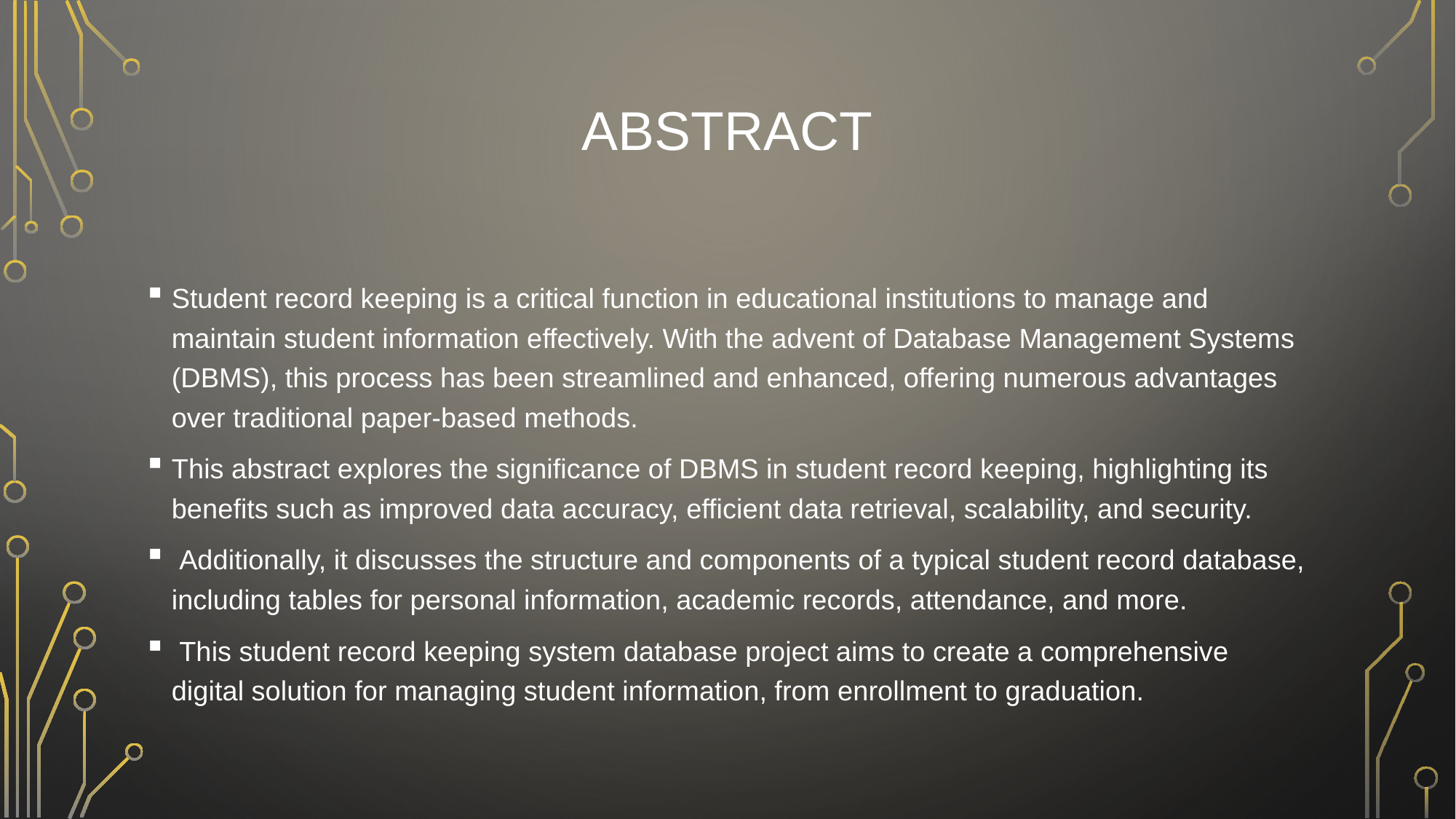

# ABSTRACT
Student record keeping is a critical function in educational institutions to manage and maintain student information effectively. With the advent of Database Management Systems (DBMS), this process has been streamlined and enhanced, offering numerous advantages over traditional paper-based methods.
This abstract explores the significance of DBMS in student record keeping, highlighting its benefits such as improved data accuracy, efficient data retrieval, scalability, and security.
 Additionally, it discusses the structure and components of a typical student record database, including tables for personal information, academic records, attendance, and more.
 This student record keeping system database project aims to create a comprehensive digital solution for managing student information, from enrollment to graduation.